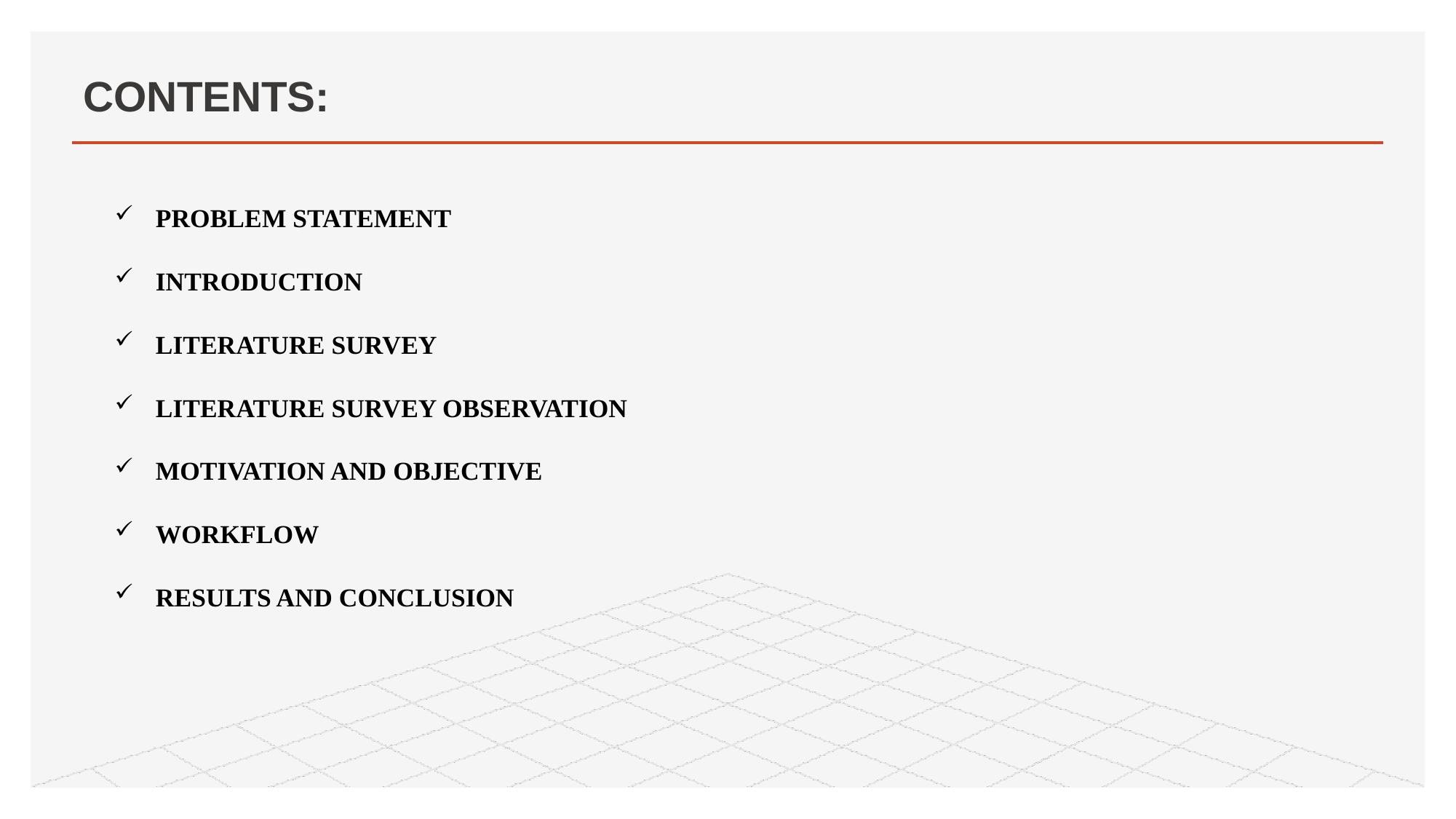

# CONTENTS:
PROBLEM STATEMENT
INTRODUCTION
LITERATURE SURVEY
LITERATURE SURVEY OBSERVATION
MOTIVATION AND OBJECTIVE
WORKFLOW
RESULTS AND CONCLUSION